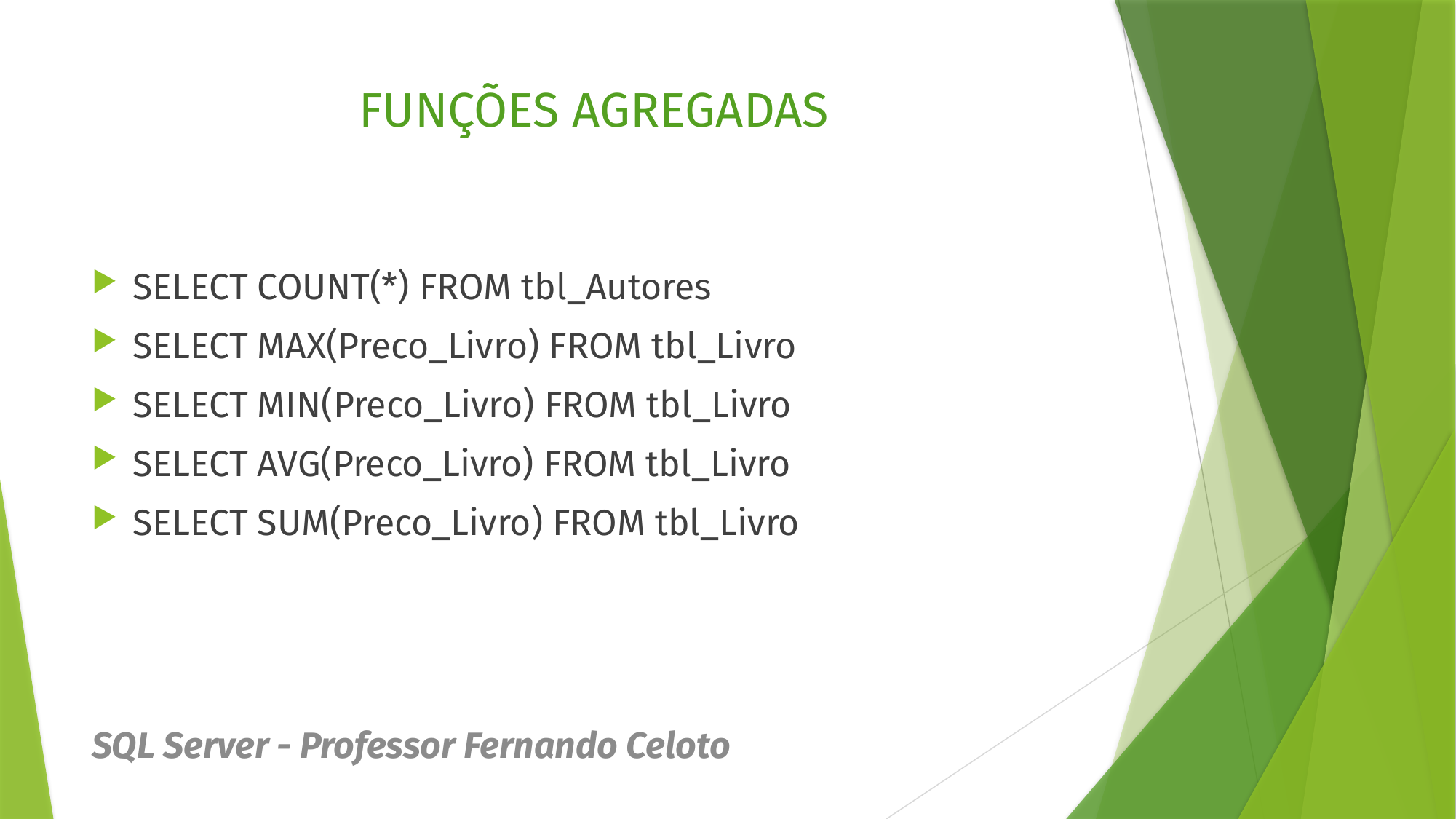

# FUNÇÕES AGREGADAS
SELECT COUNT(*) FROM tbl_Autores
SELECT MAX(Preco_Livro) FROM tbl_Livro
SELECT MIN(Preco_Livro) FROM tbl_Livro
SELECT AVG(Preco_Livro) FROM tbl_Livro
SELECT SUM(Preco_Livro) FROM tbl_Livro

SQL Server - Professor Fernando Celoto